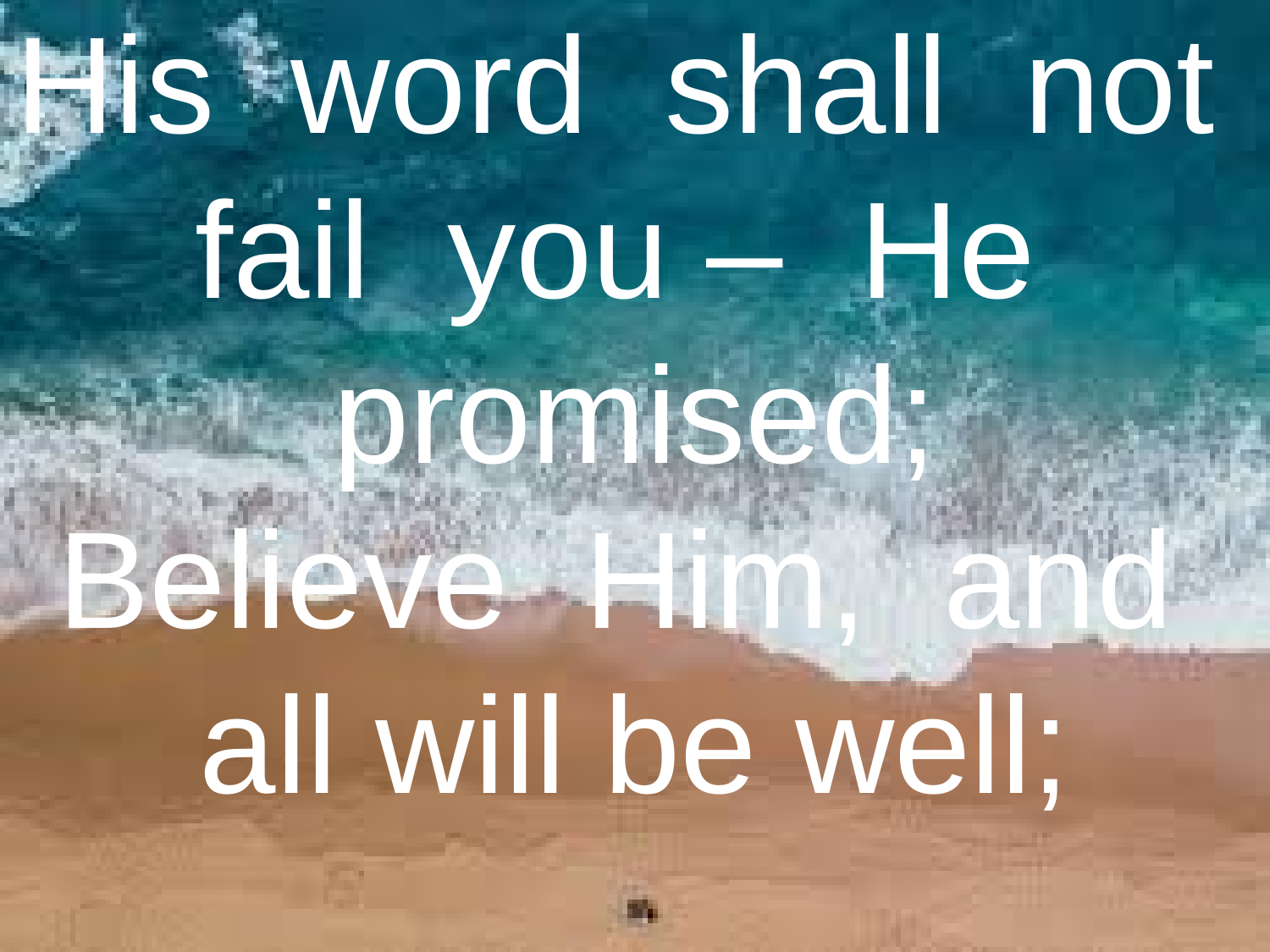

His  word  shall  not  fail  you –  He  promised;
Believe  Him,  and  all will be well;